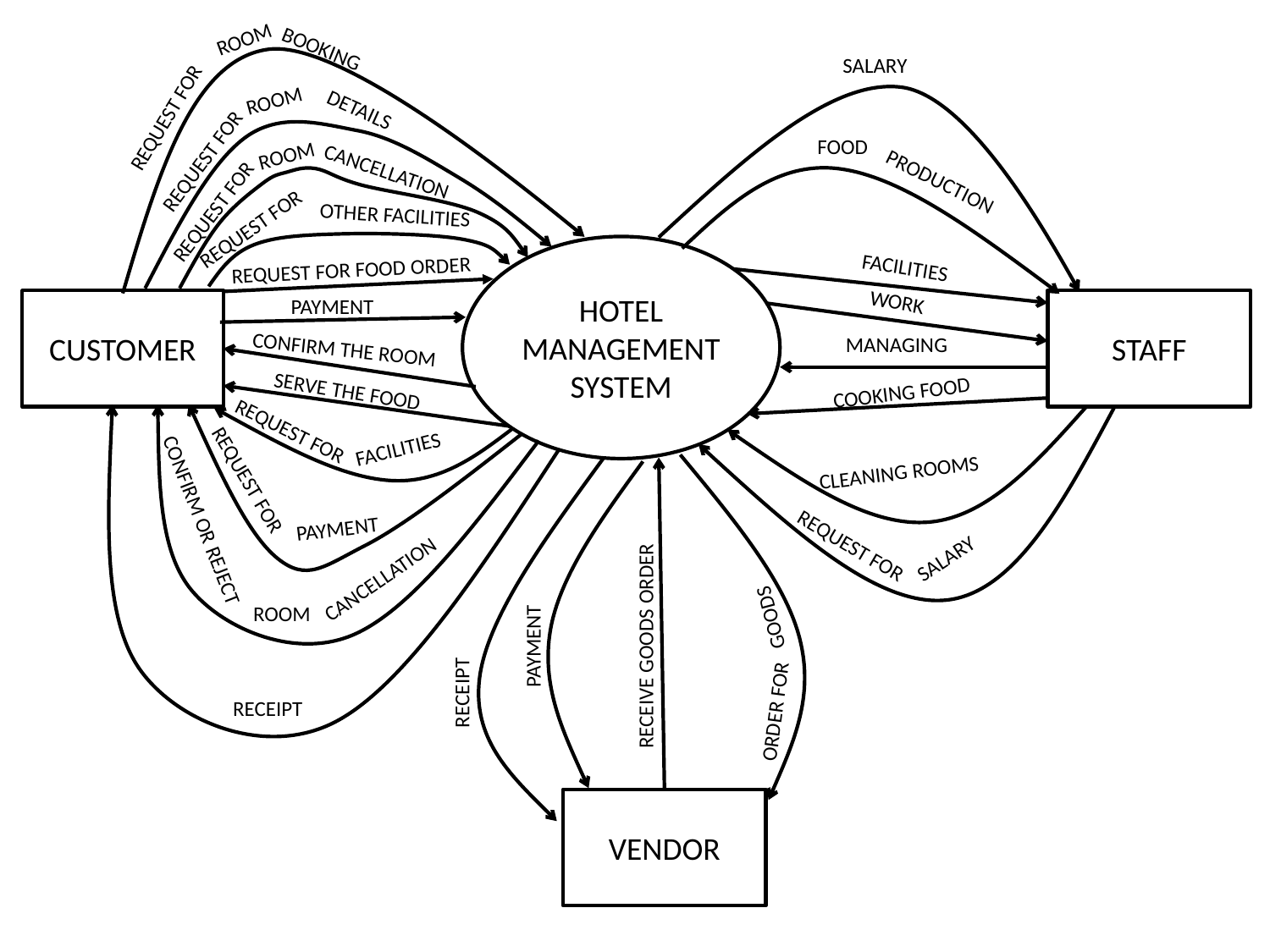

ROOM
BOOKING
SALARY

ROOM

DETAILS
REQUEST FOR

FOOD
ROOM
REQUEST FOR
CANCELLATION
 PRODUCTION

REQUEST FOR
OTHER FACILITIES
REQUEST FOR

HOTEL
MANAGEMENT
SYSTEM
FACILITIES
REQUEST FOR FOOD ORDER
WORK
PAYMENT
CUSTOMER
STAFF
MANAGING
CONFIRM THE ROOM
SERVE THE FOOD
COOKING FOOD

REQUEST FOR
FACILITIES
CLEANING ROOMS

REQUEST FOR

CONFIRM OR REJECT
PAYMENT
REQUEST FOR
SALARY
CANCELLATION
ROOM
GOODS
PAYMENT
RECEIVE GOODS ORDER
RECEIPT
RECEIPT
ORDER FOR
VENDOR